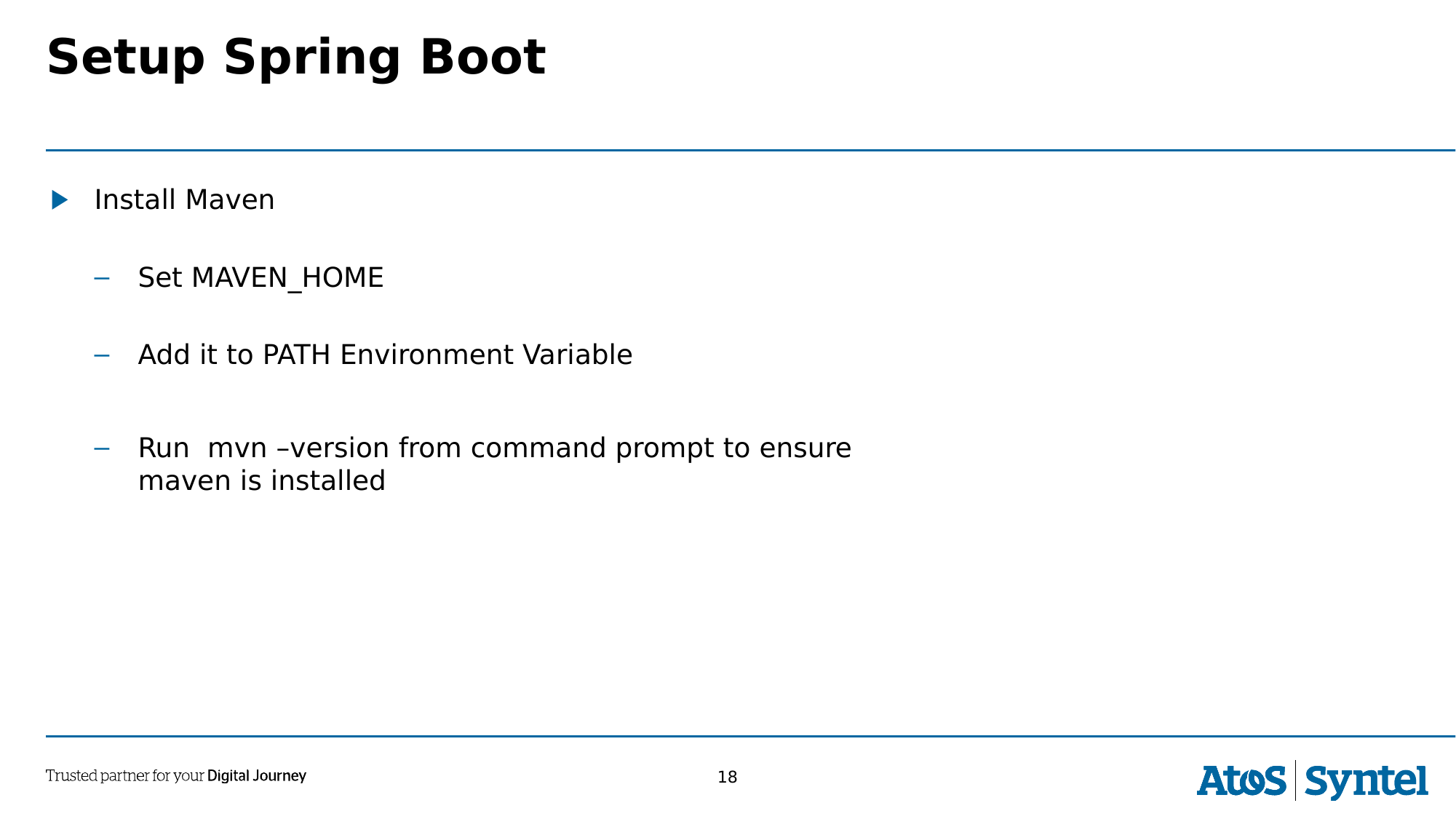

# Setup Spring Boot
Install Maven

Set MAVEN_HOME

Add it to PATH Environment Variable

Run  mvn –version from command prompt to ensure maven is installed